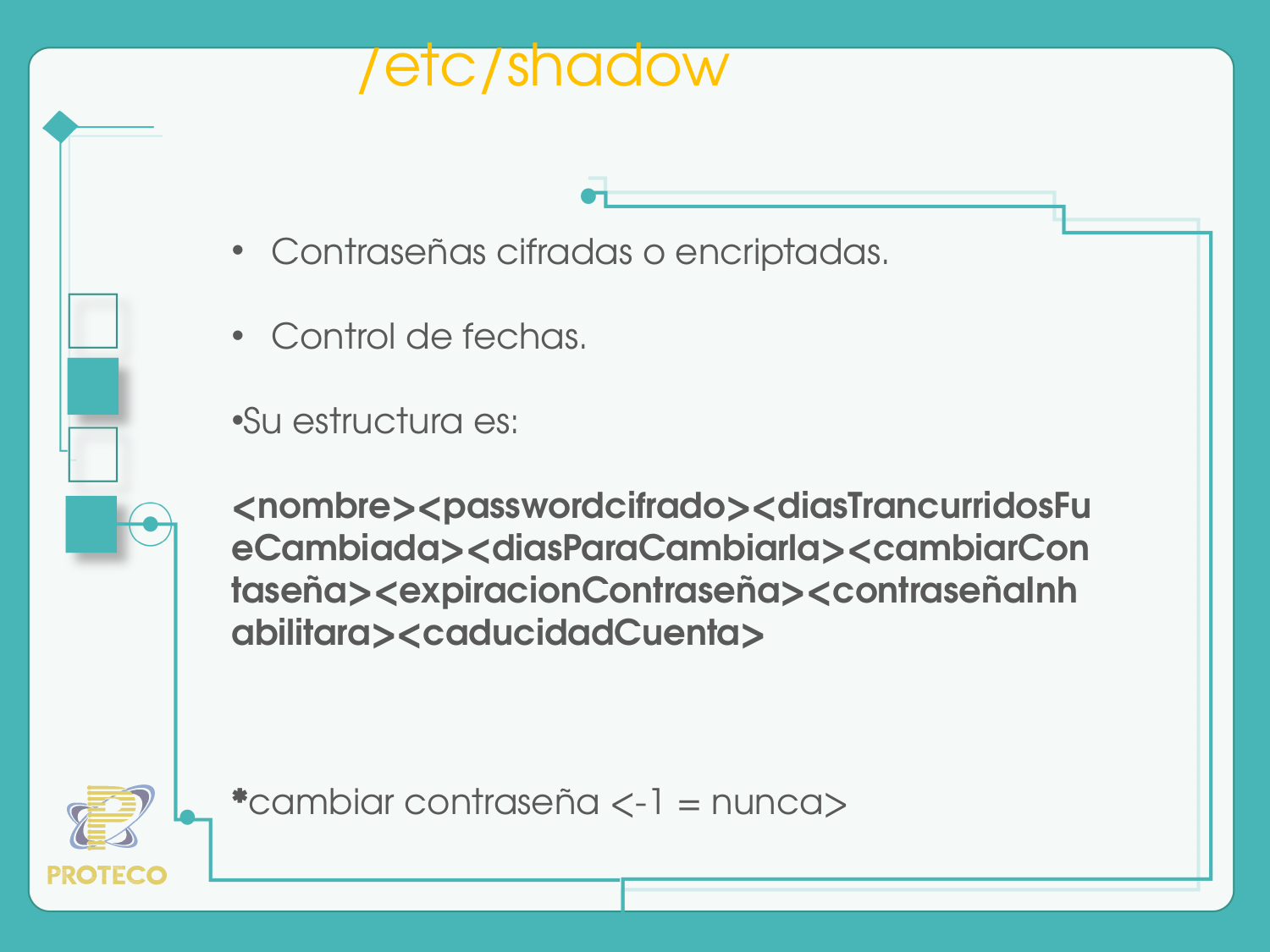

# /etc/shadow
Contraseñas cifradas o encriptadas.

Control de fechas.

Su estructura es:
<nombre><passwordcifrado><diasTrancurridosFueCambiada><diasParaCambiarla><cambiarContaseña><expiracionContraseña><contraseñaInhabilitara><caducidadCuenta>

*cambiar contraseña <-1 = nunca>